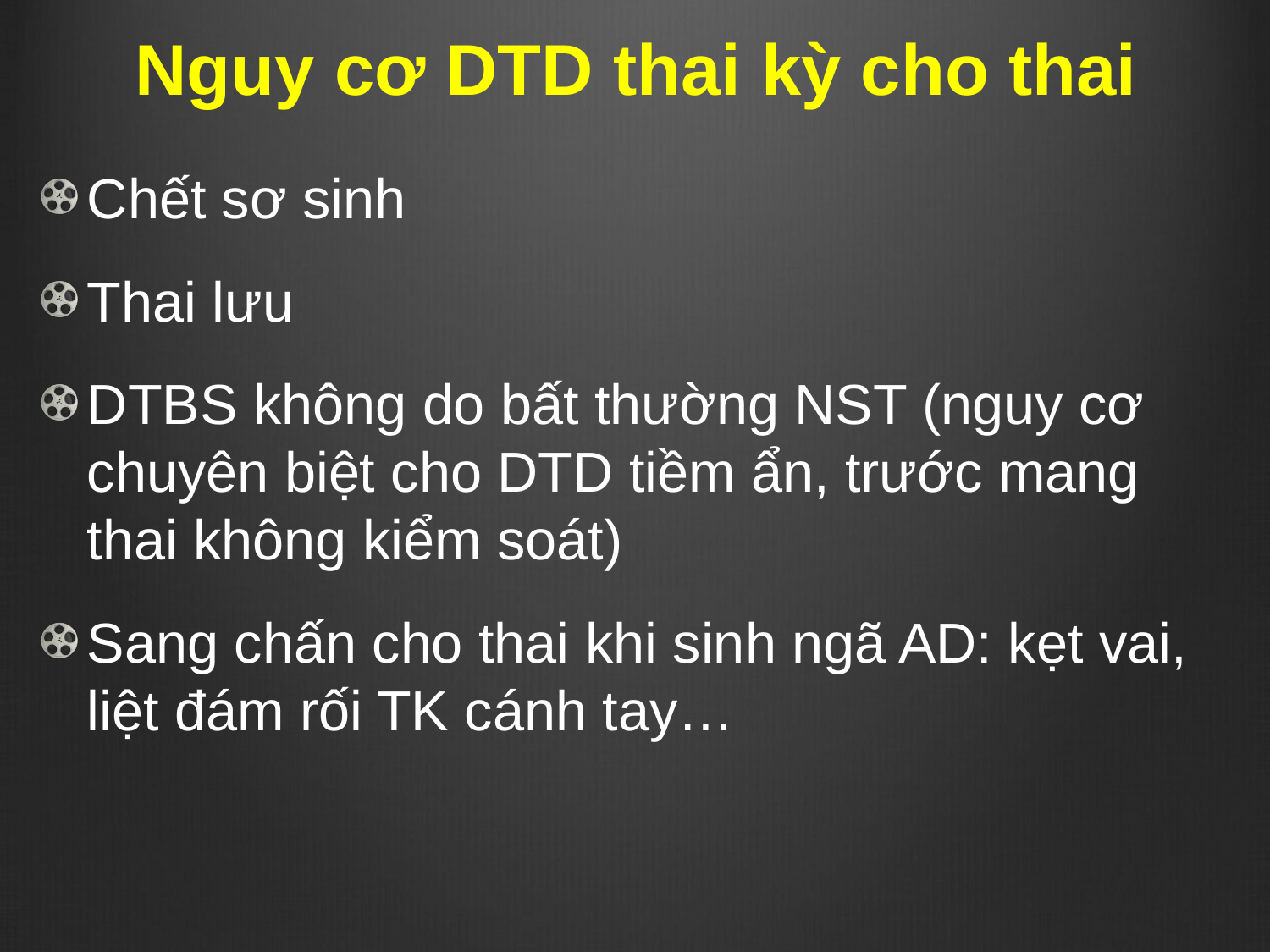

# Nguy cơ DTD thai kỳ cho thai
Chết sơ sinh
Thai lưu
DTBS không do bất thường NST (nguy cơ chuyên biệt cho DTD tiềm ẩn, trước mang thai không kiểm soát)
Sang chấn cho thai khi sinh ngã AD: kẹt vai, liệt đám rối TK cánh tay…